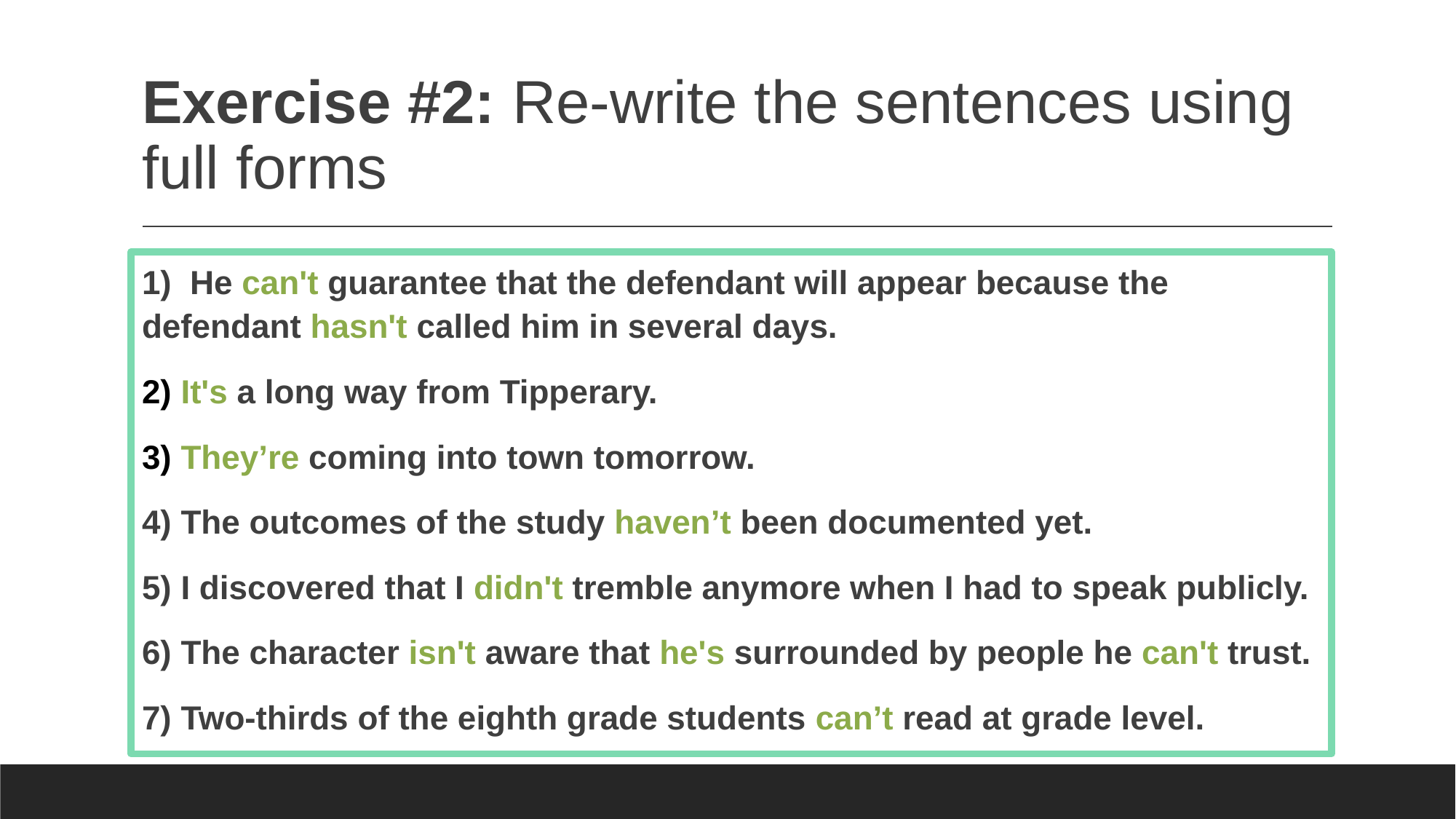

# Exercise #2: Re-write the sentences using full forms
1)  He can't guarantee that the defendant will appear because the defendant hasn't called him in several days.
2) It's a long way from Tipperary.
3) They’re coming into town tomorrow.
4) The outcomes of the study haven’t been documented yet.
5) I discovered that I didn't tremble anymore when I had to speak publicly.
6) The character isn't aware that he's surrounded by people he can't trust.
7) Two-thirds of the eighth grade students can’t read at grade level.